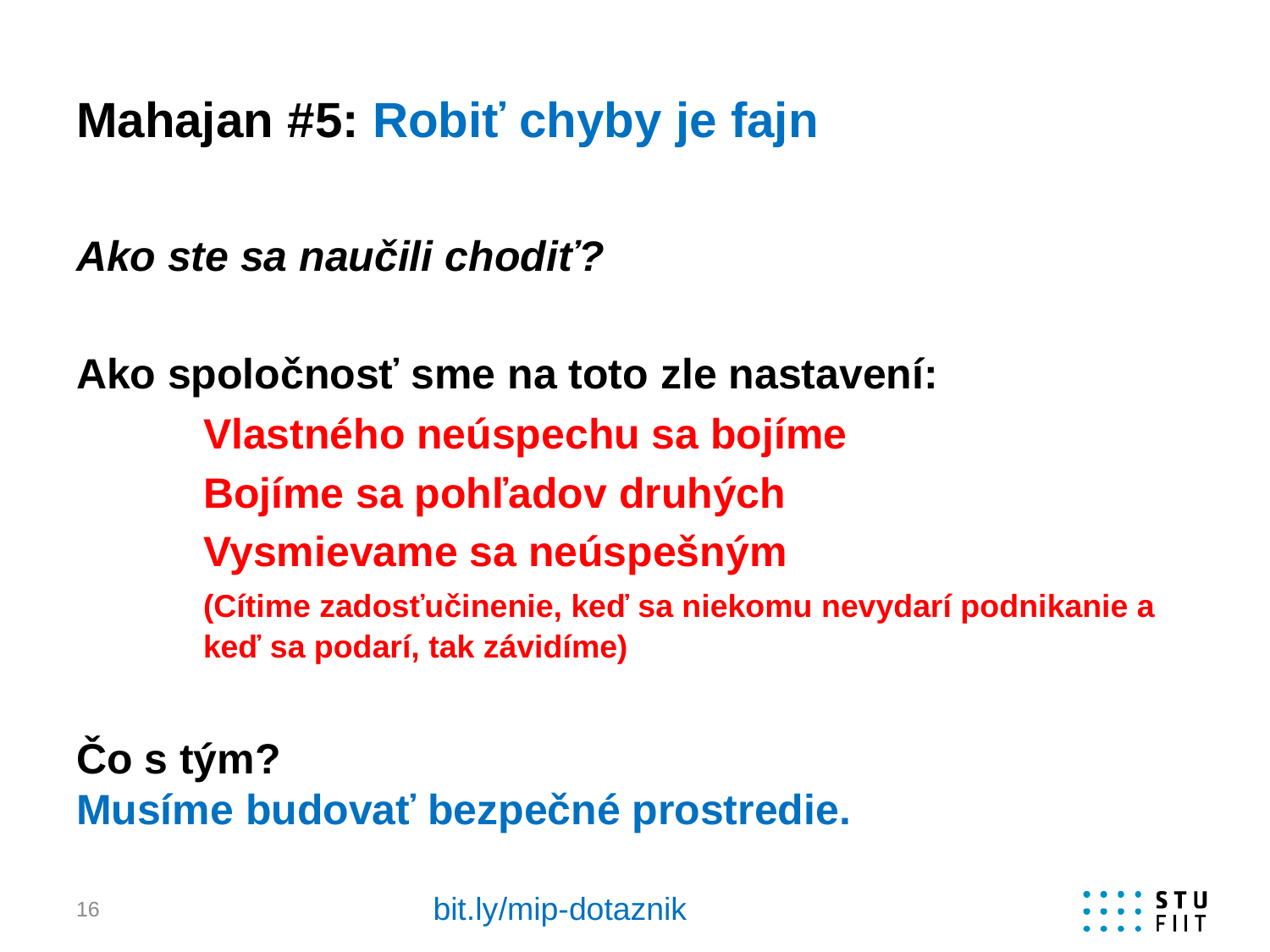

# Mahajan #5: Robiť chyby je fajn
Ako ste sa naučili chodiť?

Ako spoločnosť sme na toto zle nastavení:
	Vlastného neúspechu sa bojíme
	Bojíme sa pohľadov druhých
	Vysmievame sa neúspešným
	(Cítime zadosťučinenie, keď sa niekomu nevydarí podnikanie a 	keď sa podarí, tak závidíme)

Čo s tým?
Musíme budovať bezpečné prostredie.
bit.ly/mip-dotaznik
16